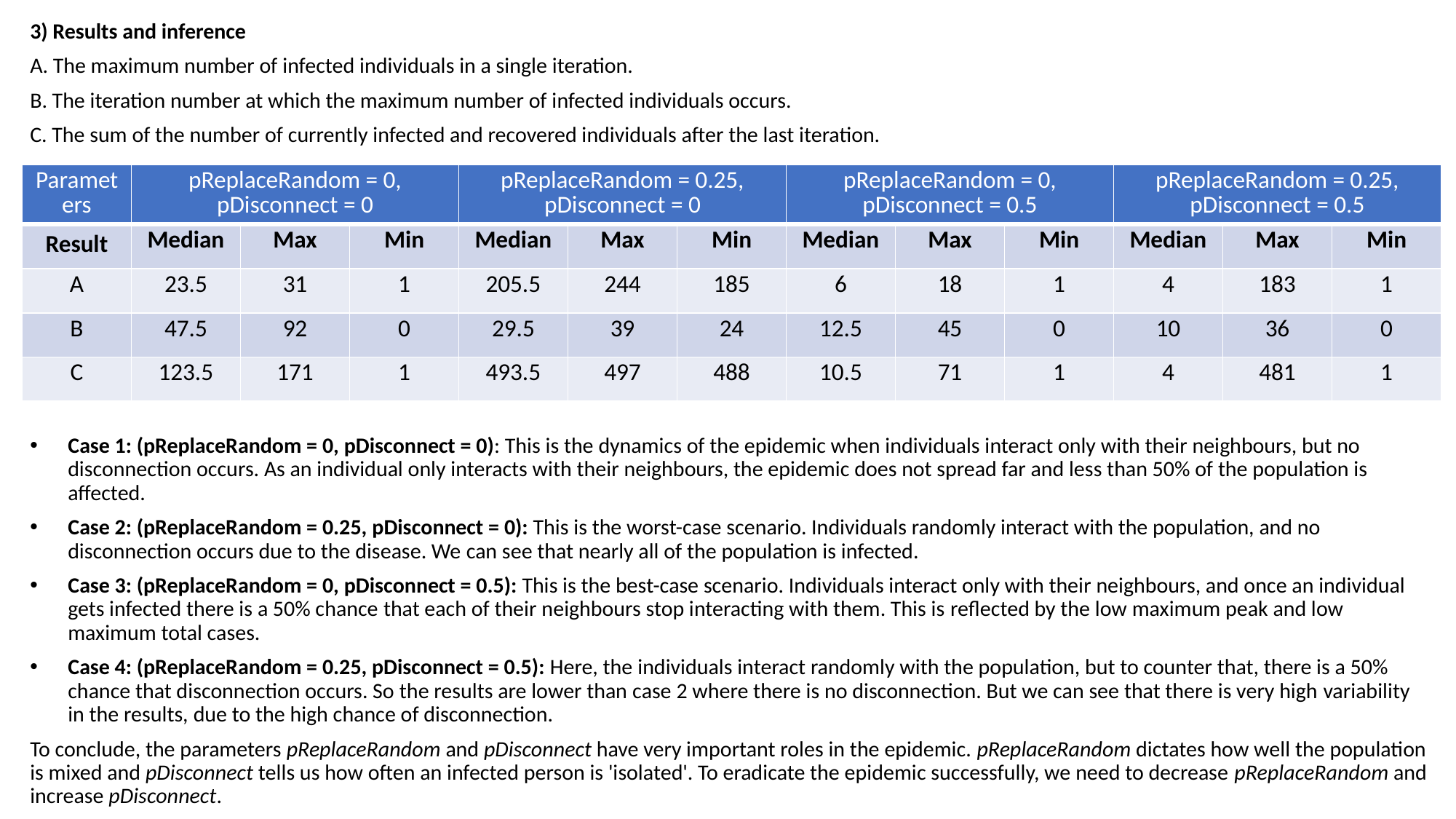

3) Results and inference
A. The maximum number of infected individuals in a single iteration.
B. The iteration number at which the maximum number of infected individuals occurs.
C. The sum of the number of currently infected and recovered individuals after the last iteration.

Case 1: (pReplaceRandom = 0, pDisconnect = 0): This is the dynamics of the epidemic when individuals interact only with their neighbours, but no disconnection occurs. As an individual only interacts with their neighbours, the epidemic does not spread far and less than 50% of the population is affected.
Case 2: (pReplaceRandom = 0.25, pDisconnect = 0): This is the worst-case scenario. Individuals randomly interact with the population, and no disconnection occurs due to the disease. We can see that nearly all of the population is infected.
Case 3: (pReplaceRandom = 0, pDisconnect = 0.5): This is the best-case scenario. Individuals interact only with their neighbours, and once an individual gets infected there is a 50% chance that each of their neighbours stop interacting with them. This is reflected by the low maximum peak and low maximum total cases.
Case 4: (pReplaceRandom = 0.25, pDisconnect = 0.5): Here, the individuals interact randomly with the population, but to counter that, there is a 50% chance that disconnection occurs. So the results are lower than case 2 where there is no disconnection. But we can see that there is very high variability in the results, due to the high chance of disconnection.
To conclude, the parameters pReplaceRandom and pDisconnect have very important roles in the epidemic. pReplaceRandom dictates how well the population is mixed and pDisconnect tells us how often an infected person is 'isolated'. To eradicate the epidemic successfully, we need to decrease pReplaceRandom and increase pDisconnect.

| Parameters | pReplaceRandom = 0, pDisconnect = 0 |  |  | pReplaceRandom = 0.25, pDisconnect = 0 |  |  | pReplaceRandom = 0, pDisconnect = 0.5 |  |  | pReplaceRandom = 0.25, pDisconnect = 0.5 |  |  |
| --- | --- | --- | --- | --- | --- | --- | --- | --- | --- | --- | --- | --- |
| Result | Median | Max | Min | Median | Max | Min | Median | Max | Min | Median | Max | Min |
| A | 23.5 | 31 | 1 | 205.5 | 244 | 185 | 6 | 18 | 1 | 4 | 183 | 1 |
| B | 47.5 | 92 | 0 | 29.5 | 39 | 24 | 12.5 | 45 | 0 | 10 | 36 | 0 |
| C | 123.5 | 171 | 1 | 493.5 | 497 | 488 | 10.5 | 71 | 1 | 4 | 481 | 1 |